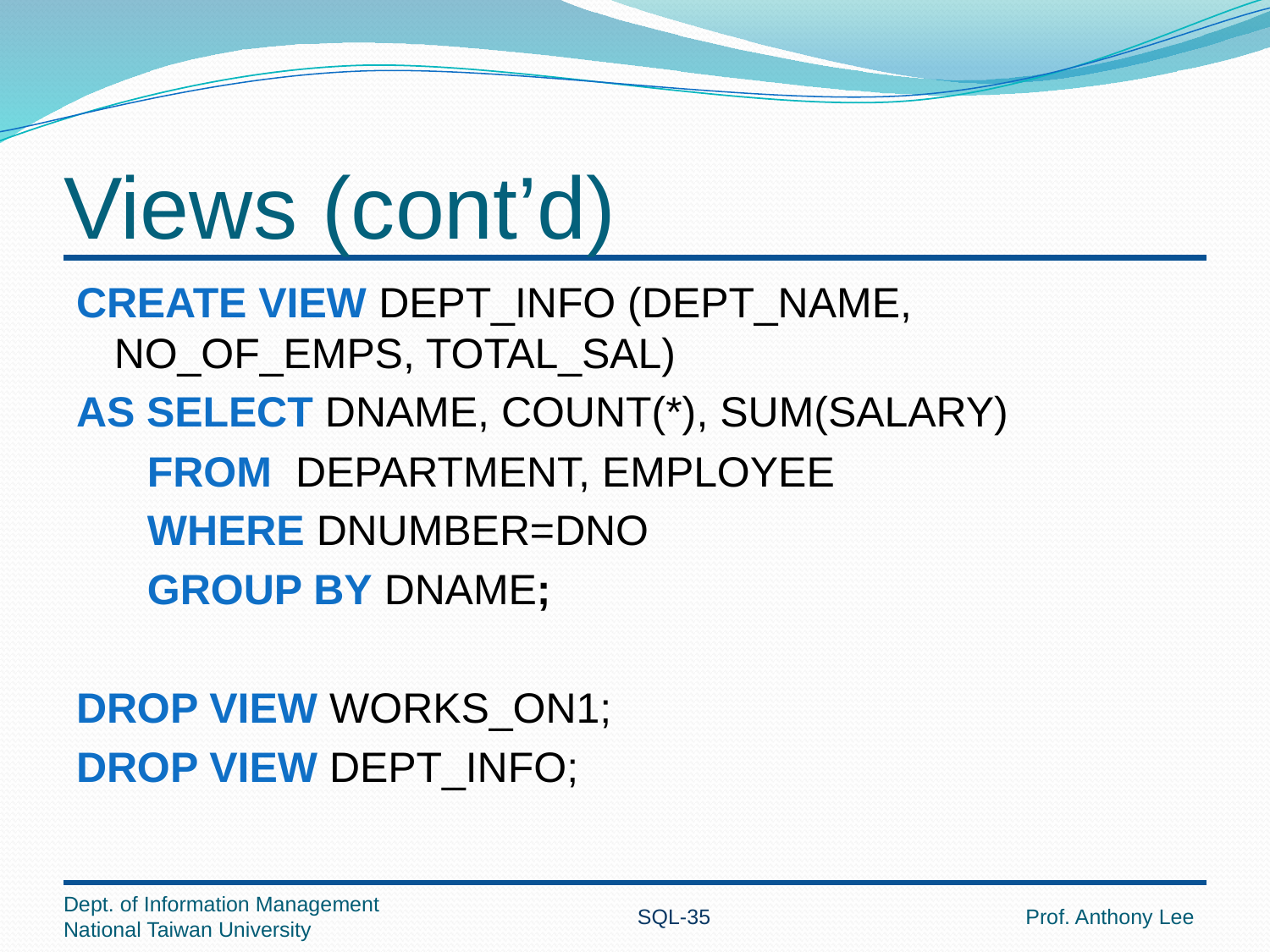

# Views (cont’d)
CREATE VIEW DEPT_INFO (DEPT_NAME, NO_OF_EMPS, TOTAL_SAL)
AS SELECT DNAME, COUNT(*), SUM(SALARY)
      FROM  DEPARTMENT, EMPLOYEE
      WHERE DNUMBER=DNO
      GROUP BY DNAME;

DROP VIEW WORKS_ON1;
DROP VIEW DEPT_INFO;